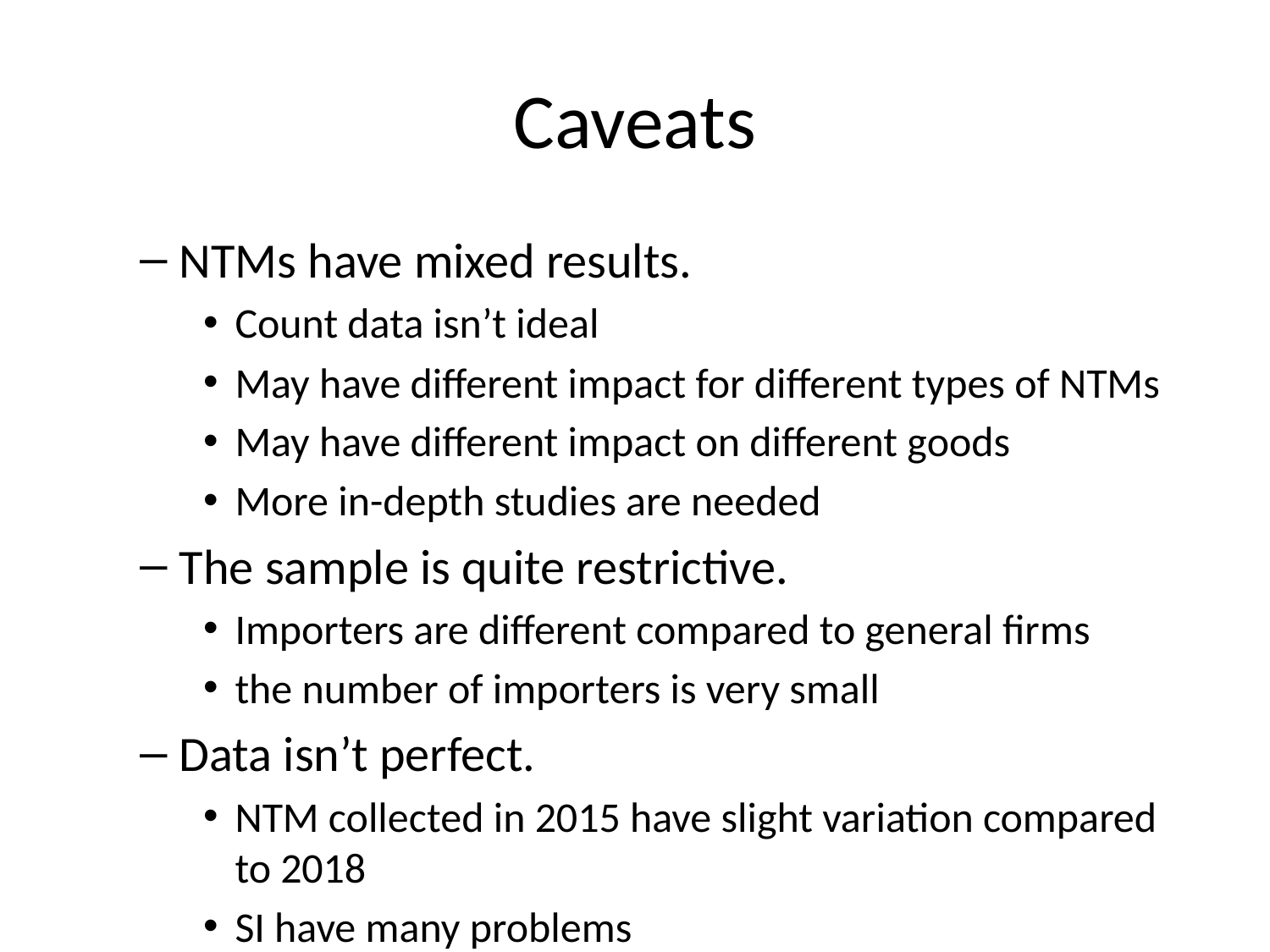

# Caveats
NTMs have mixed results.
Count data isn’t ideal
May have different impact for different types of NTMs
May have different impact on different goods
More in-depth studies are needed
The sample is quite restrictive.
Importers are different compared to general firms
the number of importers is very small
Data isn’t perfect.
NTM collected in 2015 have slight variation compared to 2018
SI have many problems
Customs have not go beyond 2012 yet